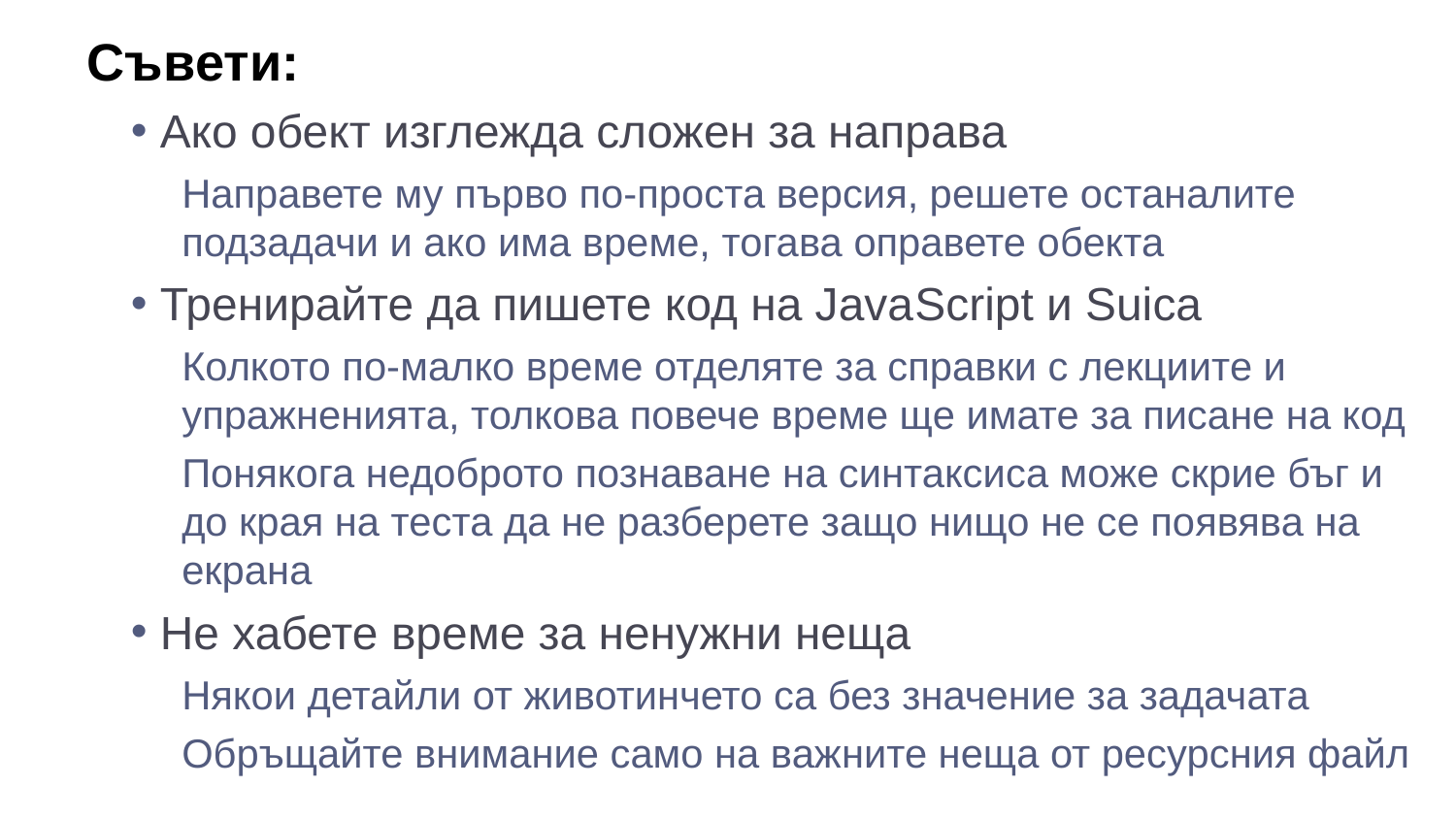

Съвети:
Ако обект изглежда сложен за направа
Направете му първо по-проста версия, решете останалите подзадачи и ако има време, тогава оправете обекта
Тренирайте да пишете код на JavaScript и Suica
Колкото по-малко време отделяте за справки с лекциите и упражненията, толкова повече време ще имате за писане на код
Понякога недоброто познаване на синтаксиса може скрие бъг и до края на теста да не разберете защо нищо не се появява на екрана
Не хабете време за ненужни неща
Някои детайли от животинчето са без значение за задачата
Обръщайте внимание само на важните неща от ресурсния файл